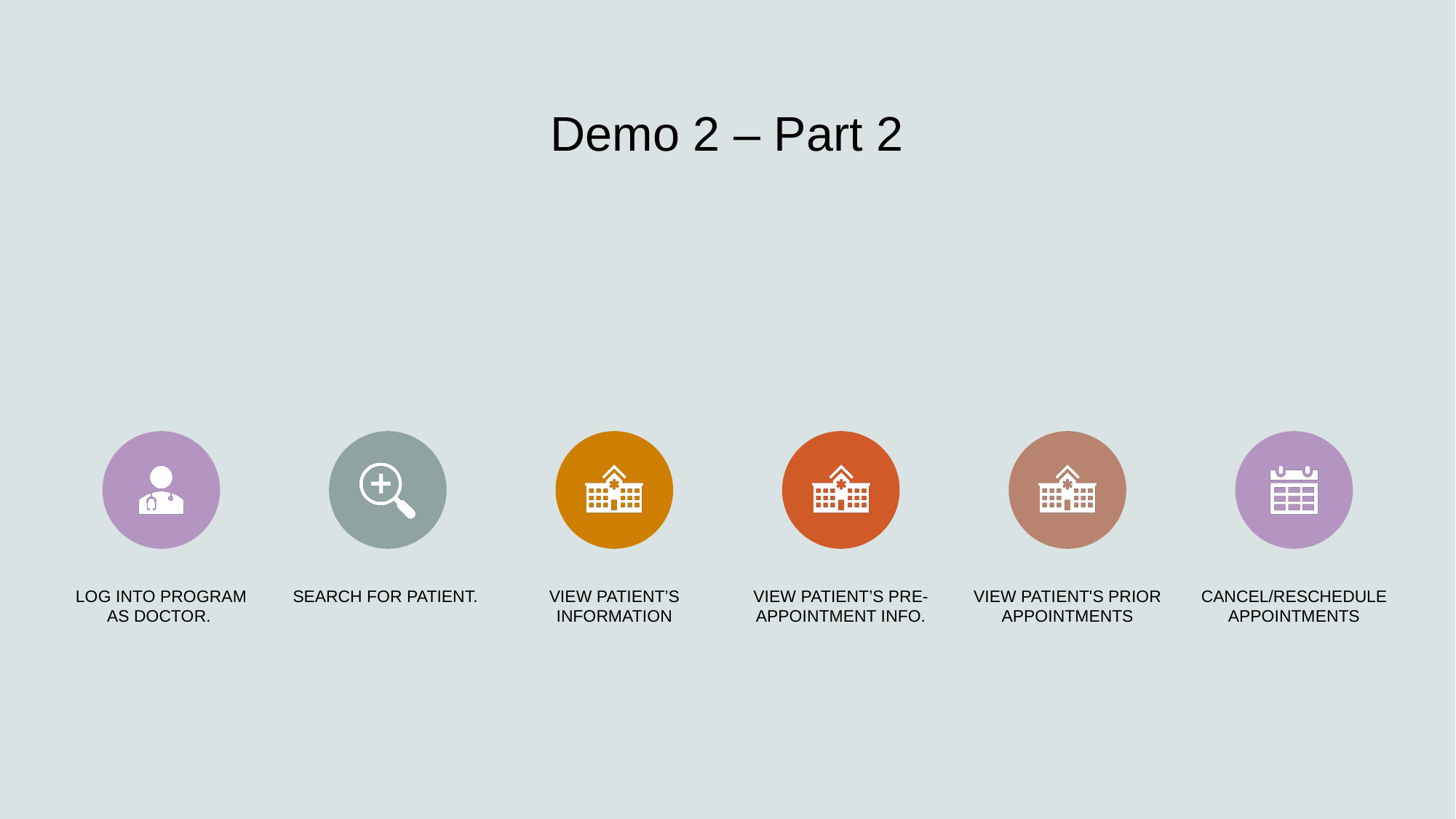

# Demo 2 – Part 2
Log into program as Doctor.
Search for patient.
View Patient’s information
View Patient’s pre-appointment info.
View Patient's prior Appointments
Cancel/Reschedule appointments